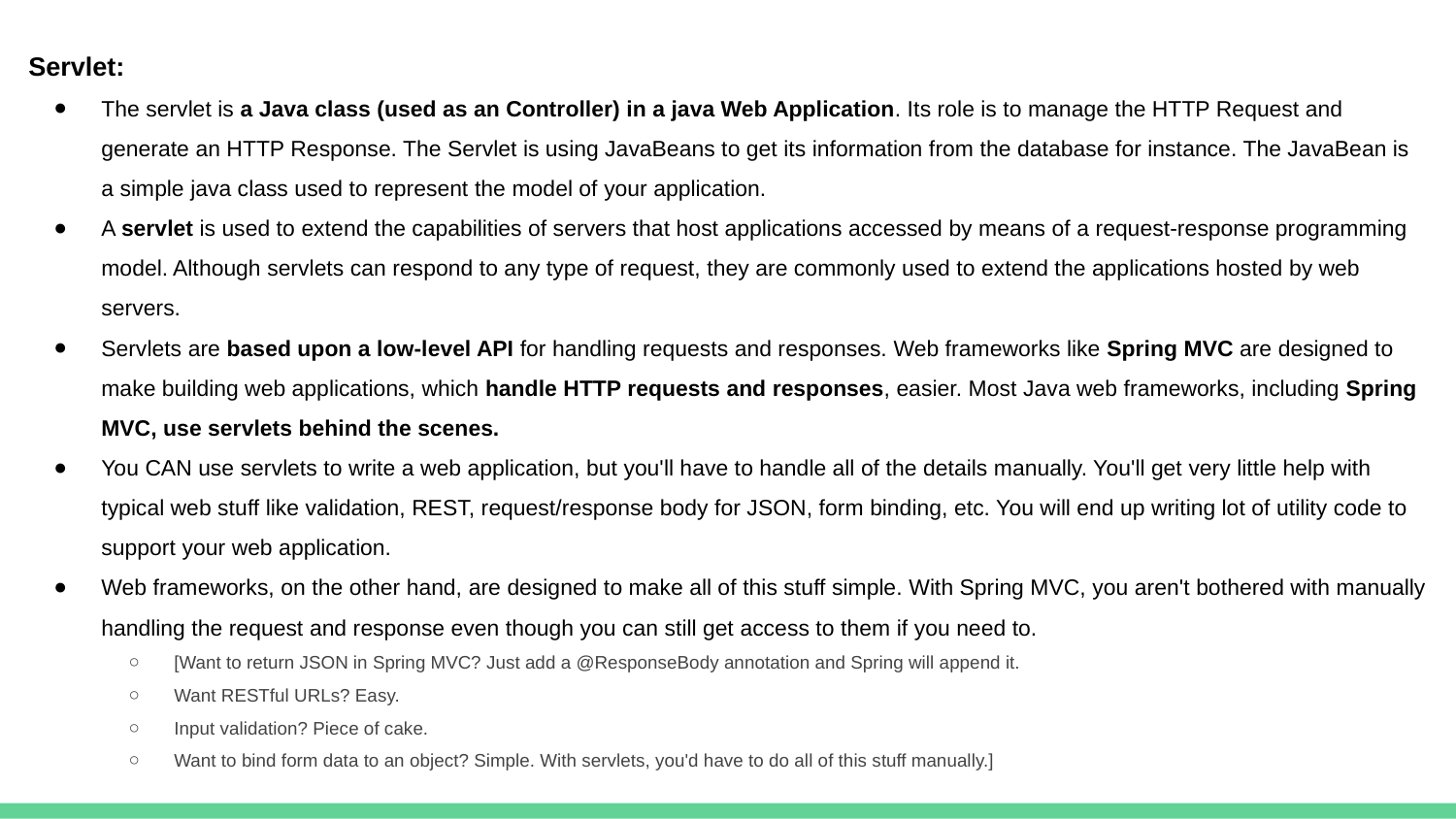

Servlet:
The servlet is a Java class (used as an Controller) in a java Web Application. Its role is to manage the HTTP Request and generate an HTTP Response. The Servlet is using JavaBeans to get its information from the database for instance. The JavaBean is a simple java class used to represent the model of your application.
A servlet is used to extend the capabilities of servers that host applications accessed by means of a request-response programming model. Although servlets can respond to any type of request, they are commonly used to extend the applications hosted by web servers.
Servlets are based upon a low-level API for handling requests and responses. Web frameworks like Spring MVC are designed to make building web applications, which handle HTTP requests and responses, easier. Most Java web frameworks, including Spring MVC, use servlets behind the scenes.
You CAN use servlets to write a web application, but you'll have to handle all of the details manually. You'll get very little help with typical web stuff like validation, REST, request/response body for JSON, form binding, etc. You will end up writing lot of utility code to support your web application.
Web frameworks, on the other hand, are designed to make all of this stuff simple. With Spring MVC, you aren't bothered with manually handling the request and response even though you can still get access to them if you need to.
[Want to return JSON in Spring MVC? Just add a @ResponseBody annotation and Spring will append it.
Want RESTful URLs? Easy.
Input validation? Piece of cake.
Want to bind form data to an object? Simple. With servlets, you'd have to do all of this stuff manually.]